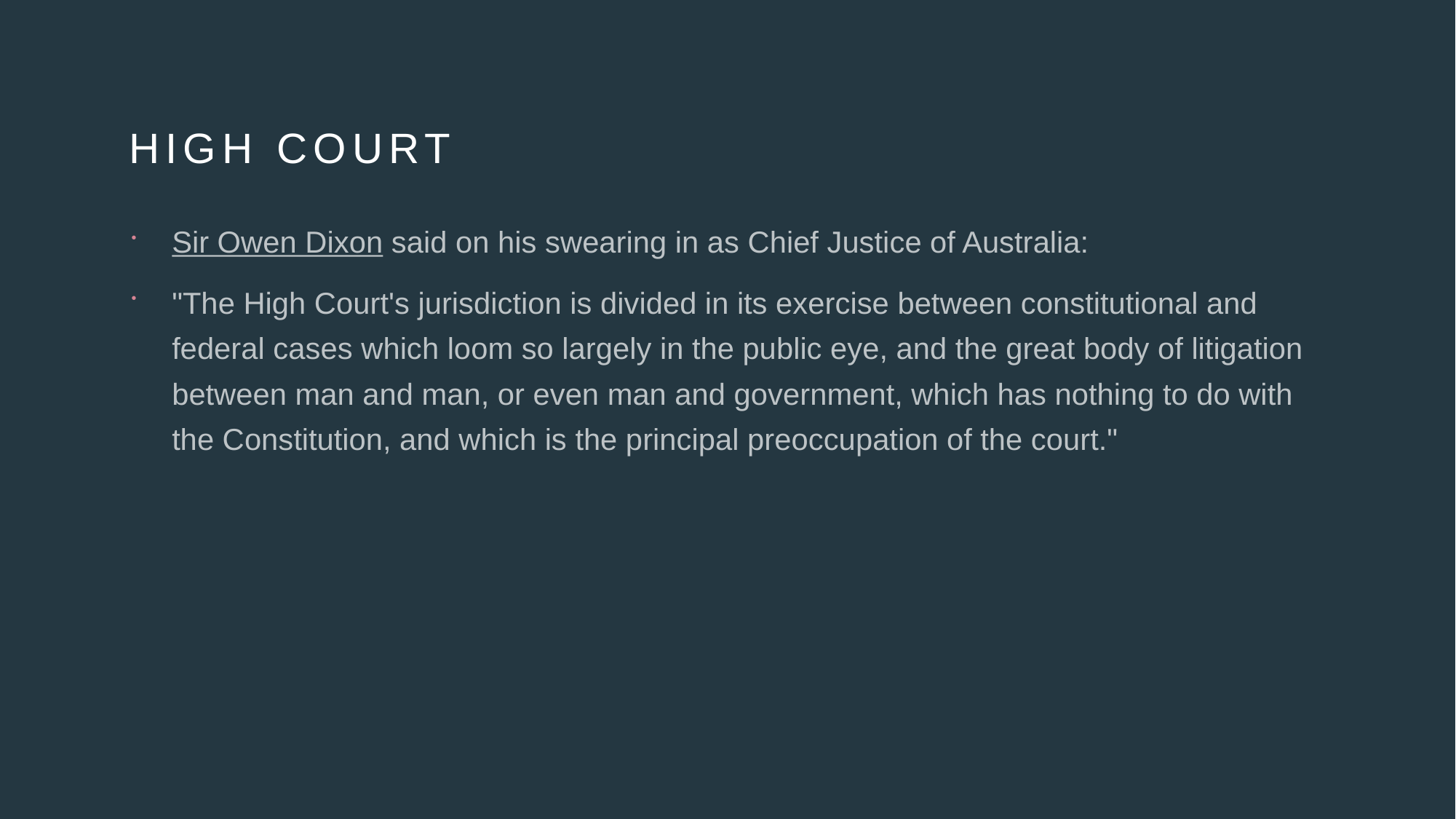

# High court
Sir Owen Dixon said on his swearing in as Chief Justice of Australia:
"The High Court's jurisdiction is divided in its exercise between constitutional and federal cases which loom so largely in the public eye, and the great body of litigation between man and man, or even man and government, which has nothing to do with the Constitution, and which is the principal preoccupation of the court."